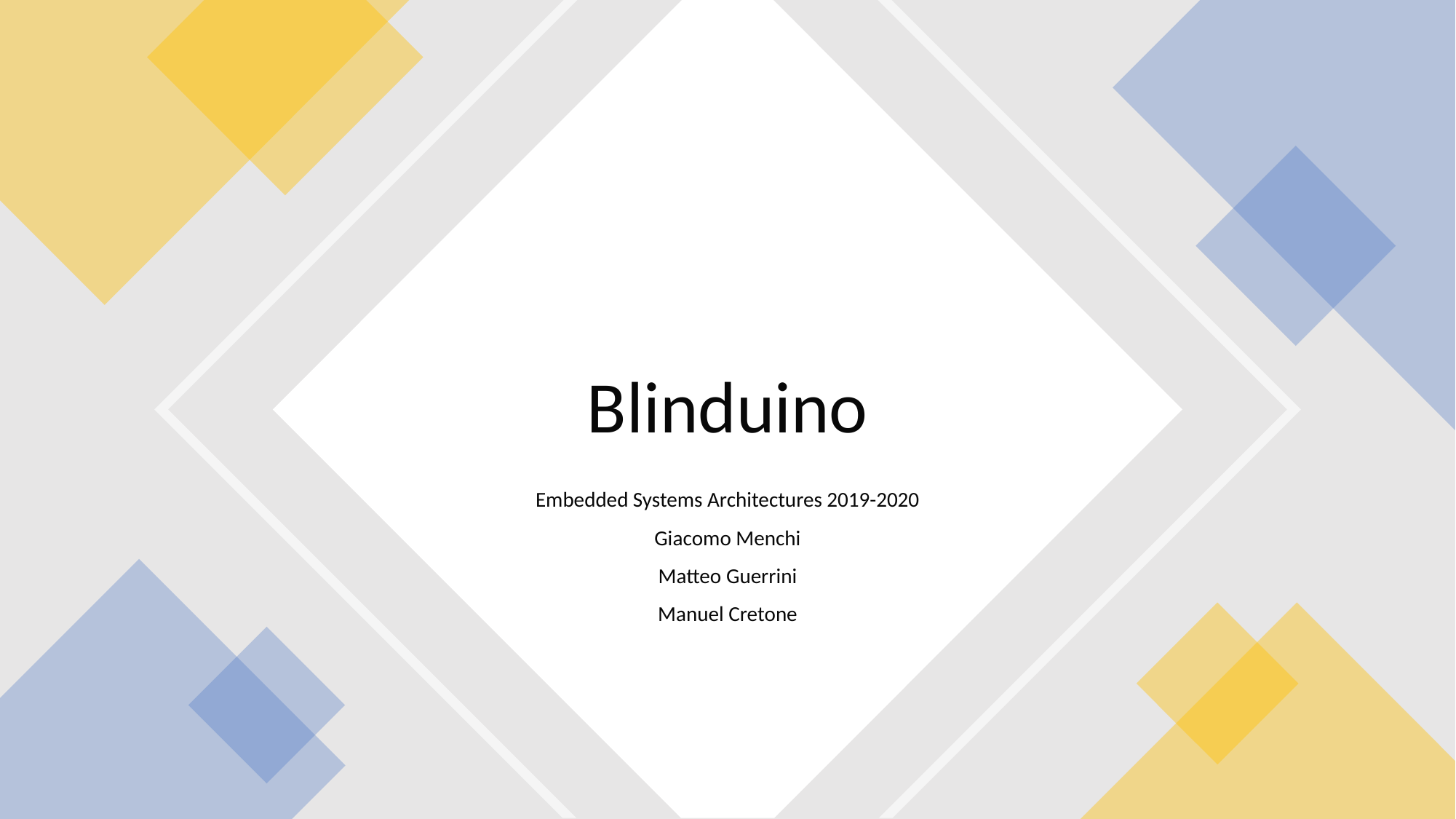

# Blinduino
Embedded Systems Architectures 2019-2020
Giacomo Menchi
Matteo Guerrini
Manuel Cretone